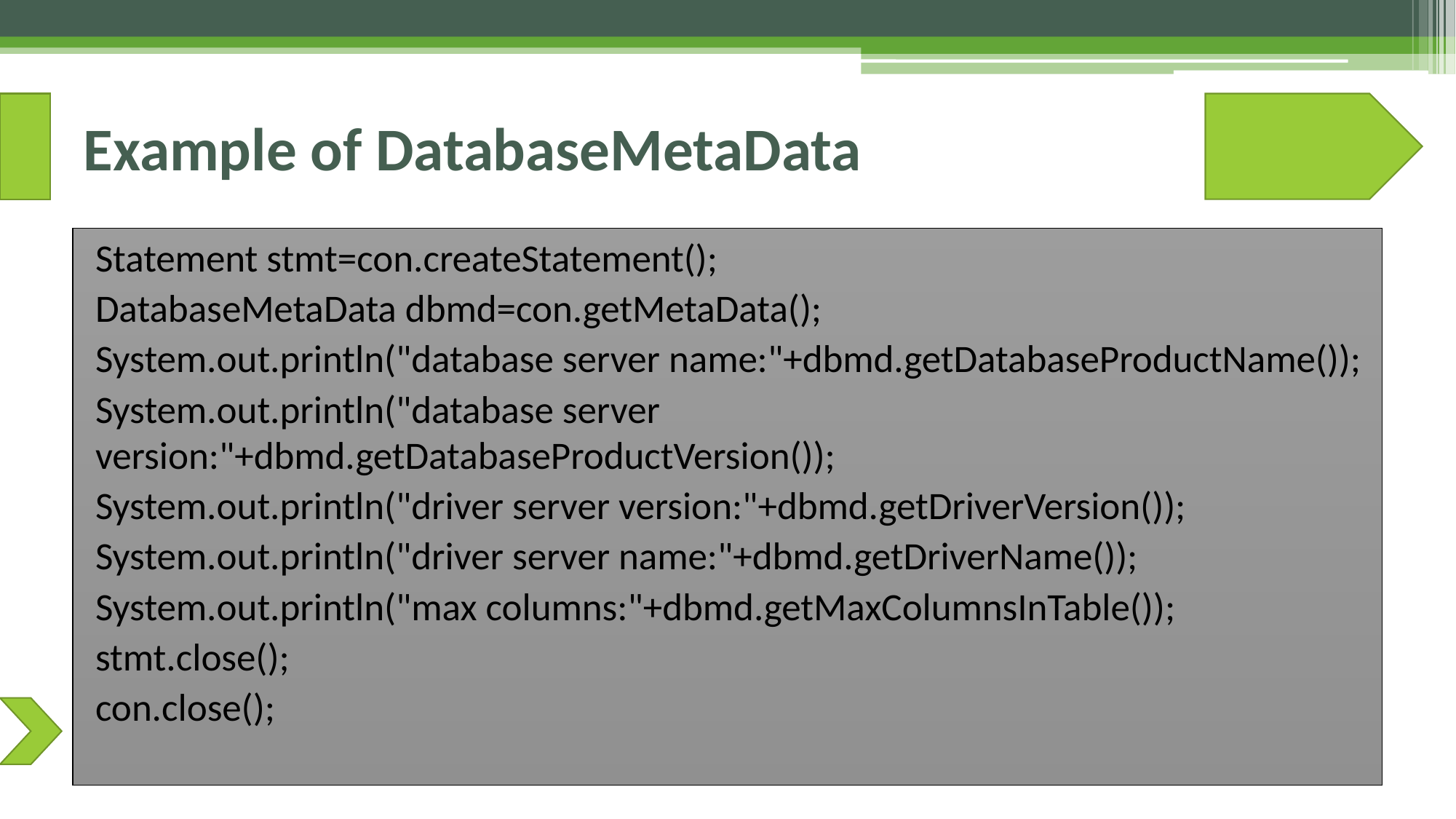

# Example of DatabaseMetaData
Statement stmt=con.createStatement();
DatabaseMetaData dbmd=con.getMetaData();
System.out.println("database server name:"+dbmd.getDatabaseProductName());
System.out.println("database server version:"+dbmd.getDatabaseProductVersion());
System.out.println("driver server version:"+dbmd.getDriverVersion());
System.out.println("driver server name:"+dbmd.getDriverName());
System.out.println("max columns:"+dbmd.getMaxColumnsInTable());
stmt.close();
con.close();